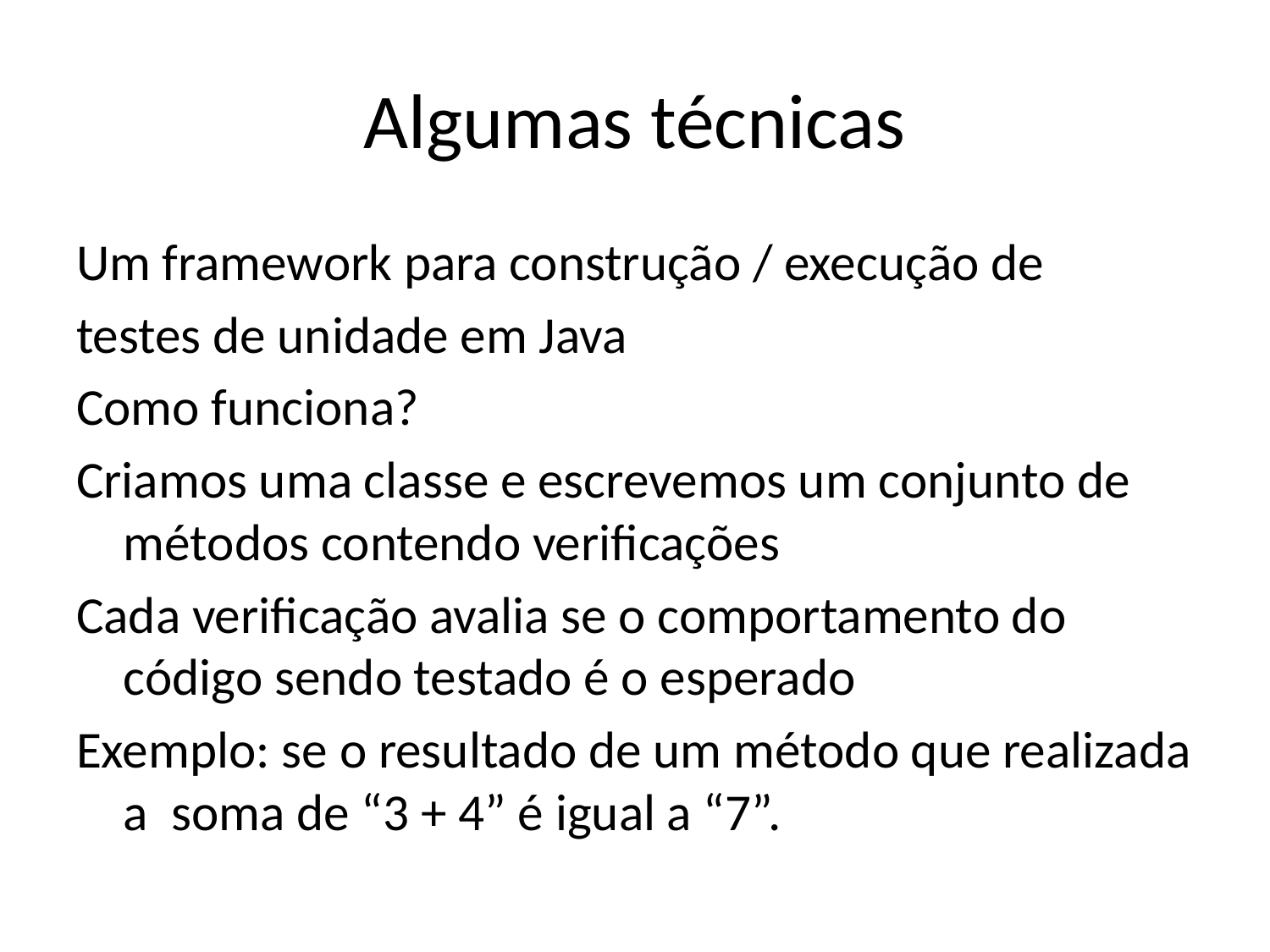

# Algumas técnicas
Um framework para construção / execução de
testes de unidade em Java
Como funciona?
Criamos uma classe e escrevemos um conjunto de métodos contendo verificações
Cada verificação avalia se o comportamento do código sendo testado é o esperado
Exemplo: se o resultado de um método que realizada a  soma de “3 + 4” é igual a “7”.